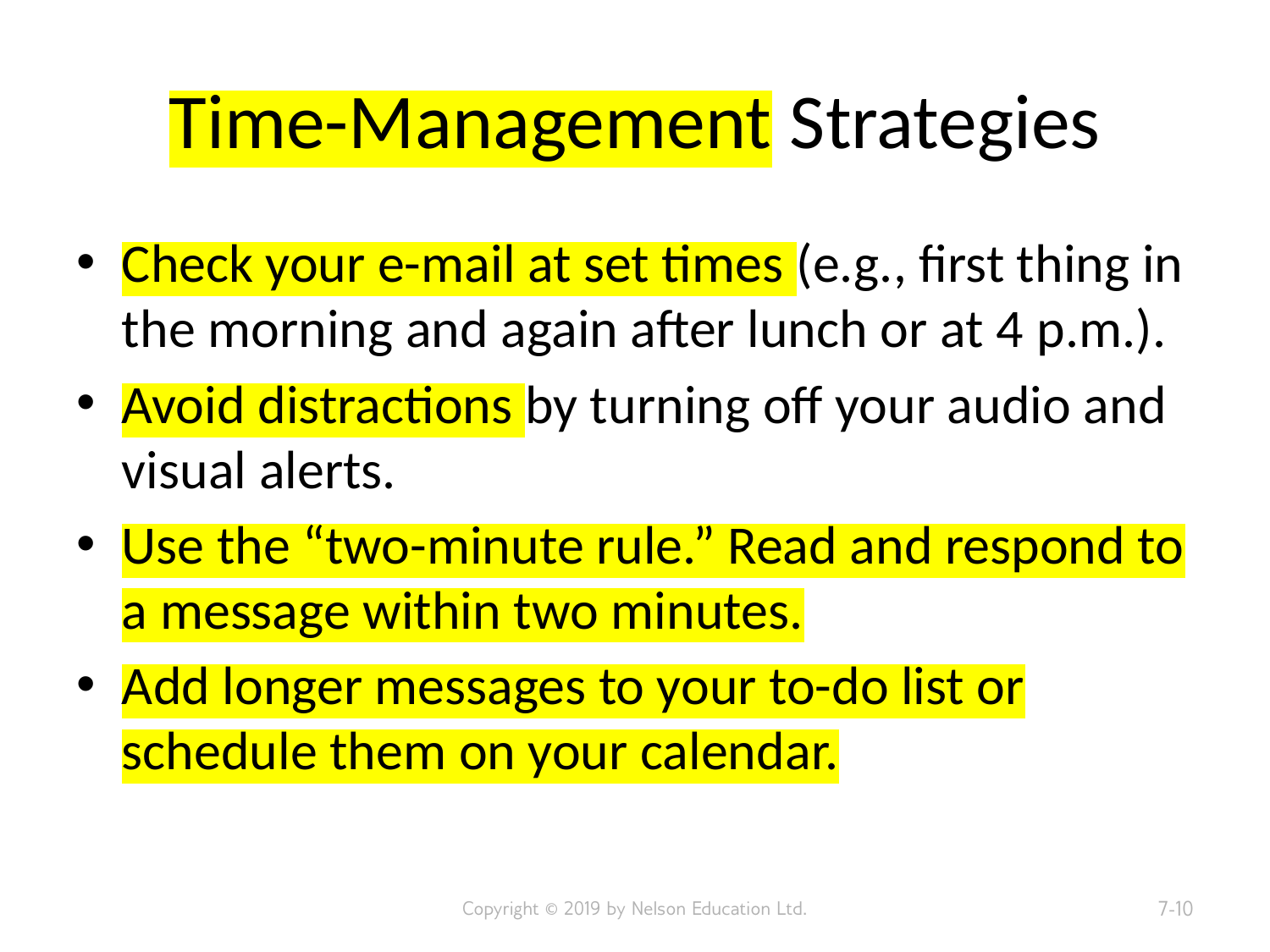

# Time-Management Strategies
Check your e-mail at set times (e.g., first thing in the morning and again after lunch or at 4 p.m.).
Avoid distractions by turning off your audio and visual alerts.
Use the “two-minute rule.” Read and respond to a message within two minutes.
Add longer messages to your to-do list or schedule them on your calendar.
Copyright © 2019 by Nelson Education Ltd.
7-10